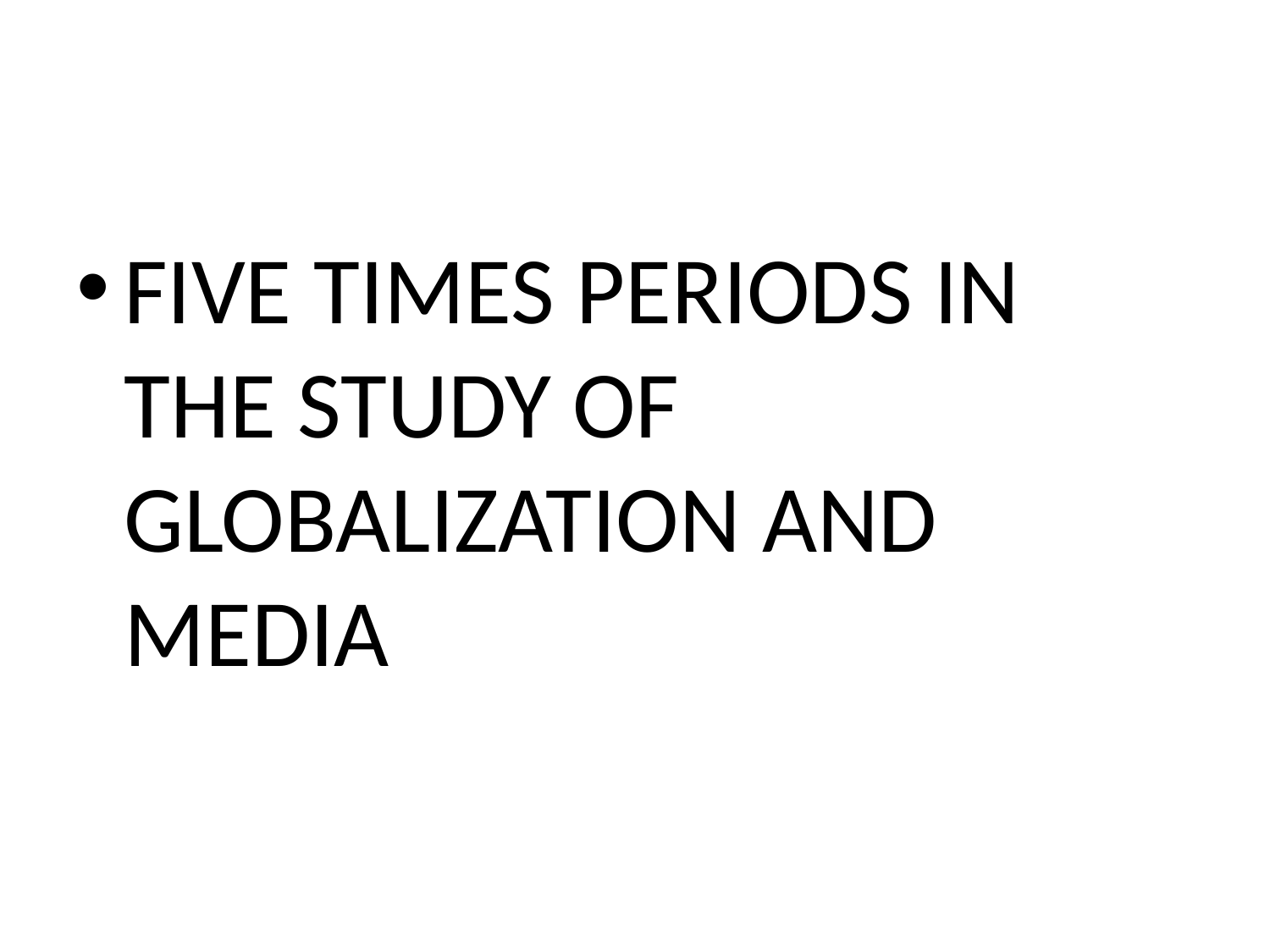

FIVE TIMES PERIODS IN THE STUDY OF GLOBALIZATION AND MEDIA